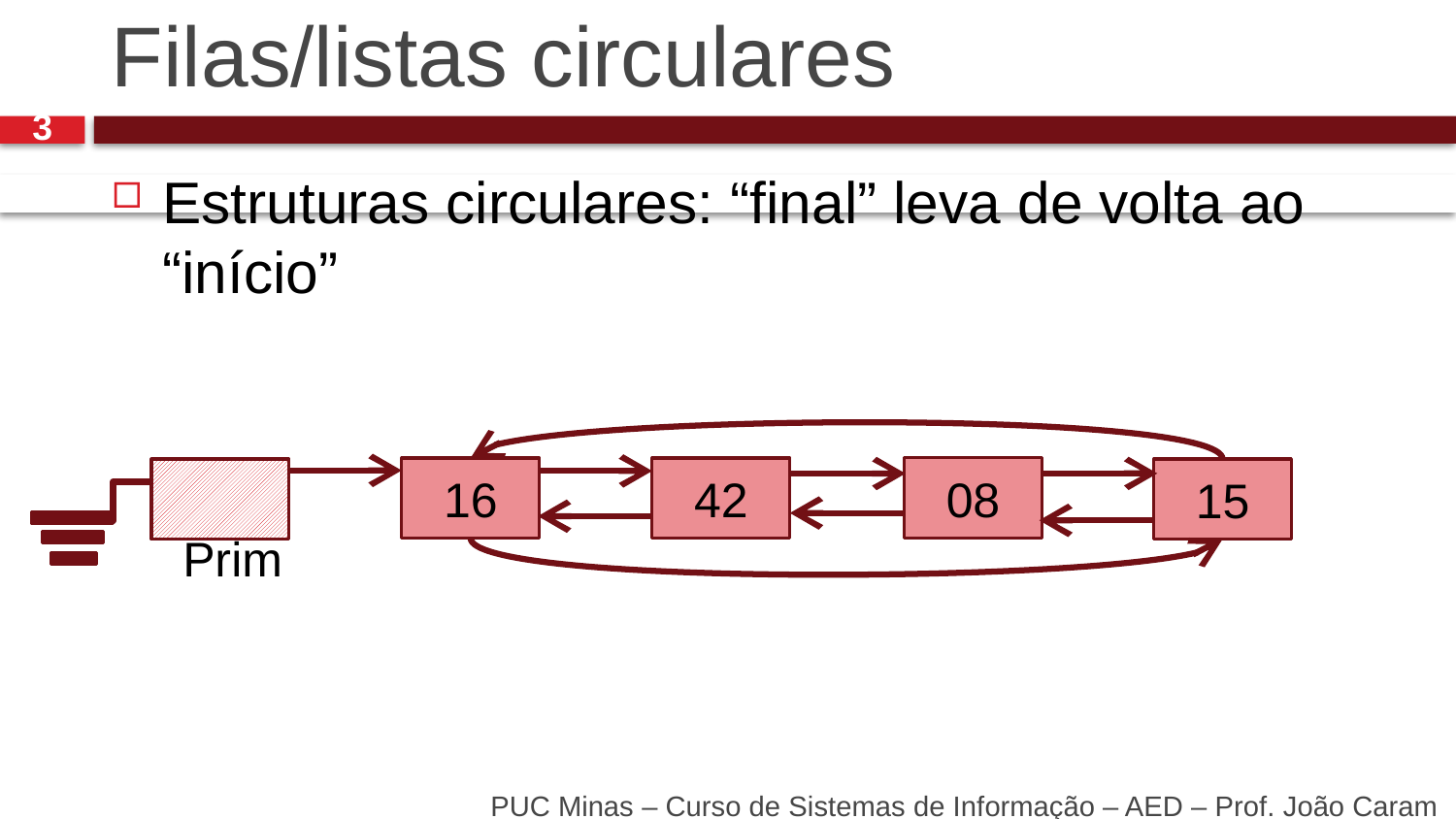

# Filas/listas circulares
3
Estruturas circulares: “final” leva de volta ao “início”

08
16
42

15

Prim
PUC Minas – Curso de Sistemas de Informação – AED – Prof. João Caram